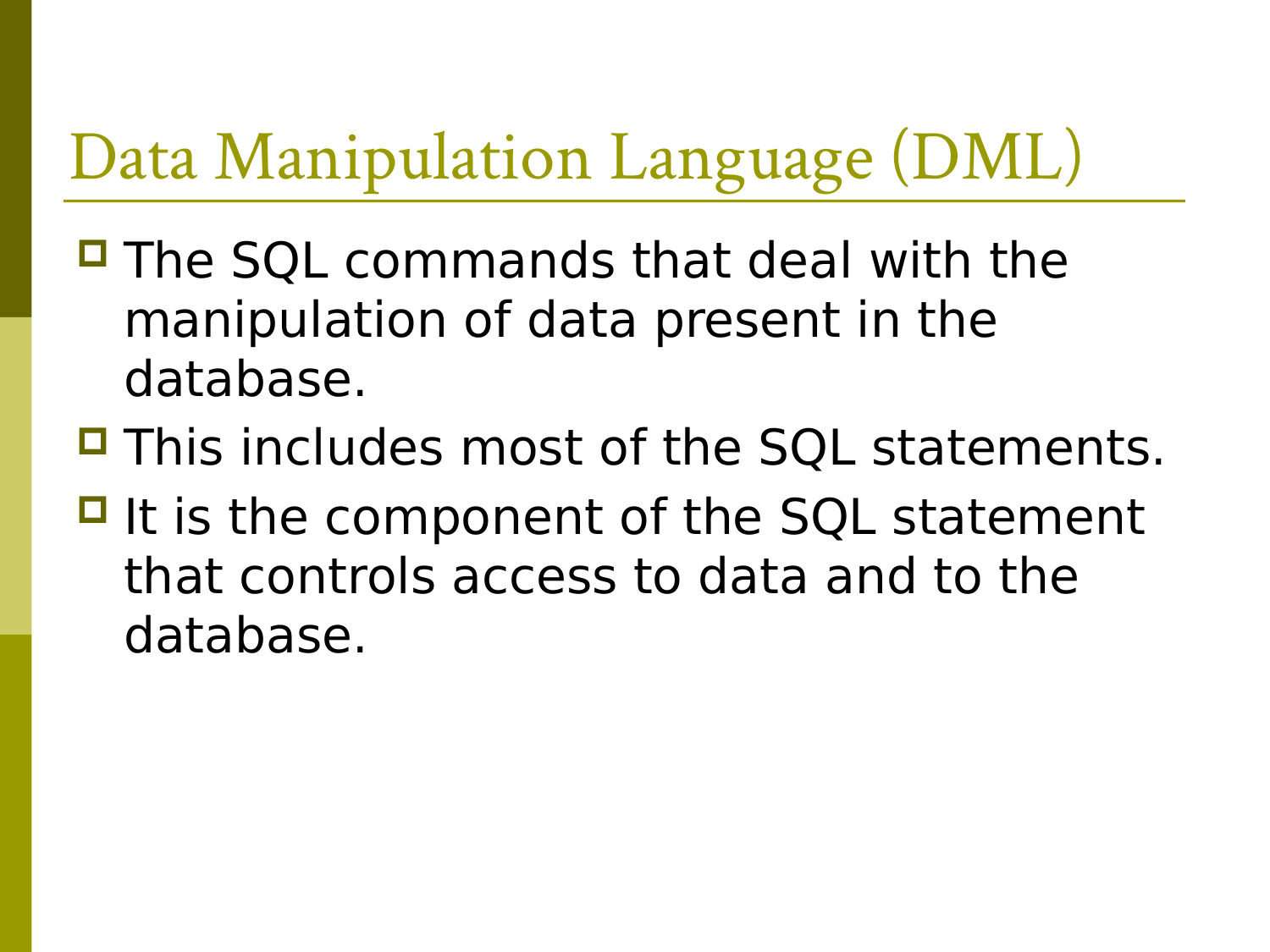

# Data Manipulation Language (DML)
The SQL commands that deal with the manipulation of data present in the database.
This includes most of the SQL statements.
It is the component of the SQL statement that controls access to data and to the database.